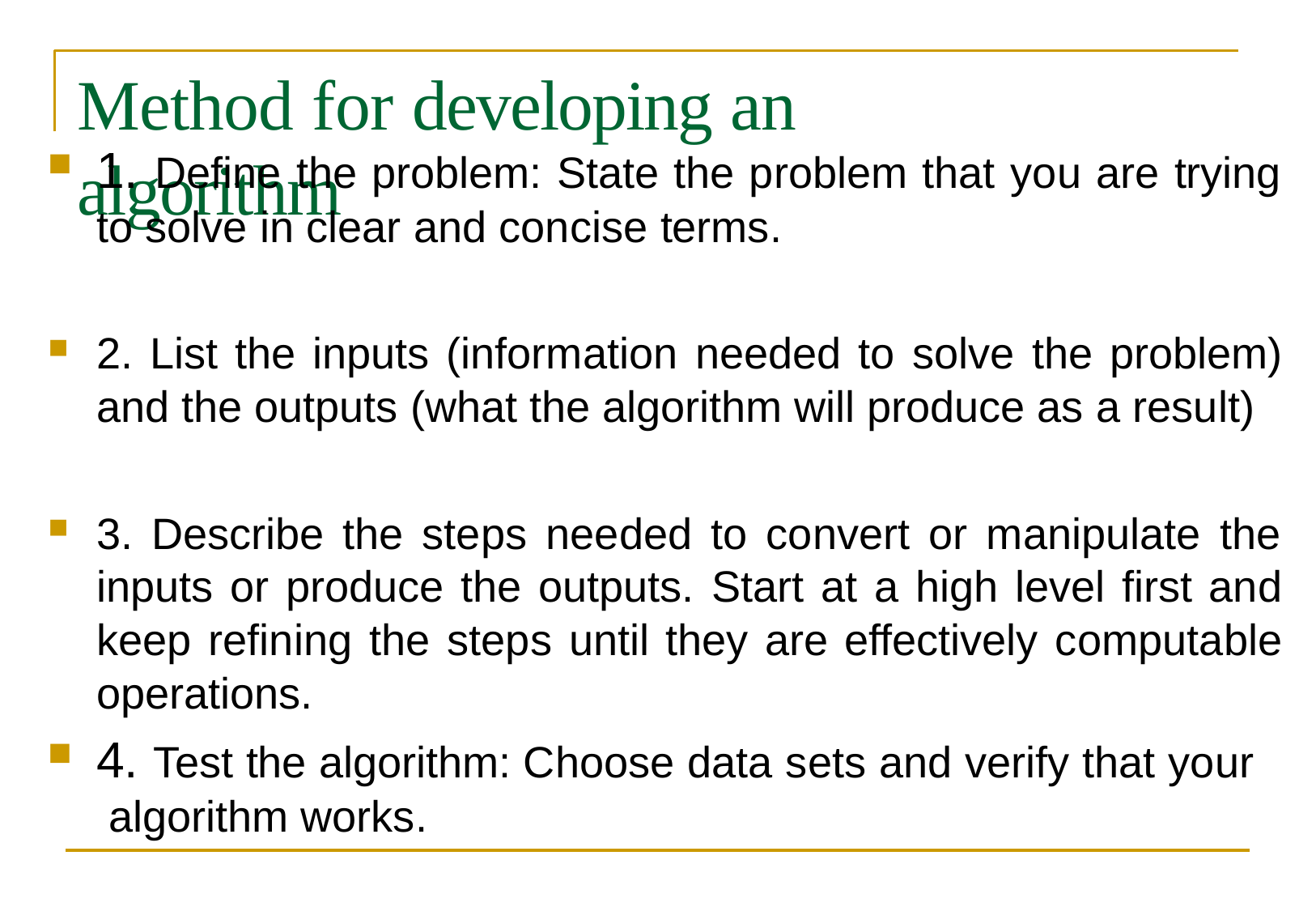

# Method for developing	an algorithm
1. Define the problem: State the problem that you are trying  to solve in clear and concise terms.

2. List the inputs (information needed to solve the problem)  and the outputs (what the algorithm will produce as a result)

3. Describe the steps needed to convert or manipulate the  inputs or produce the outputs. Start at a high level first and  keep refining the steps until they are effectively computable  operations.
4. Test the algorithm: Choose data sets and verify that your  algorithm works.